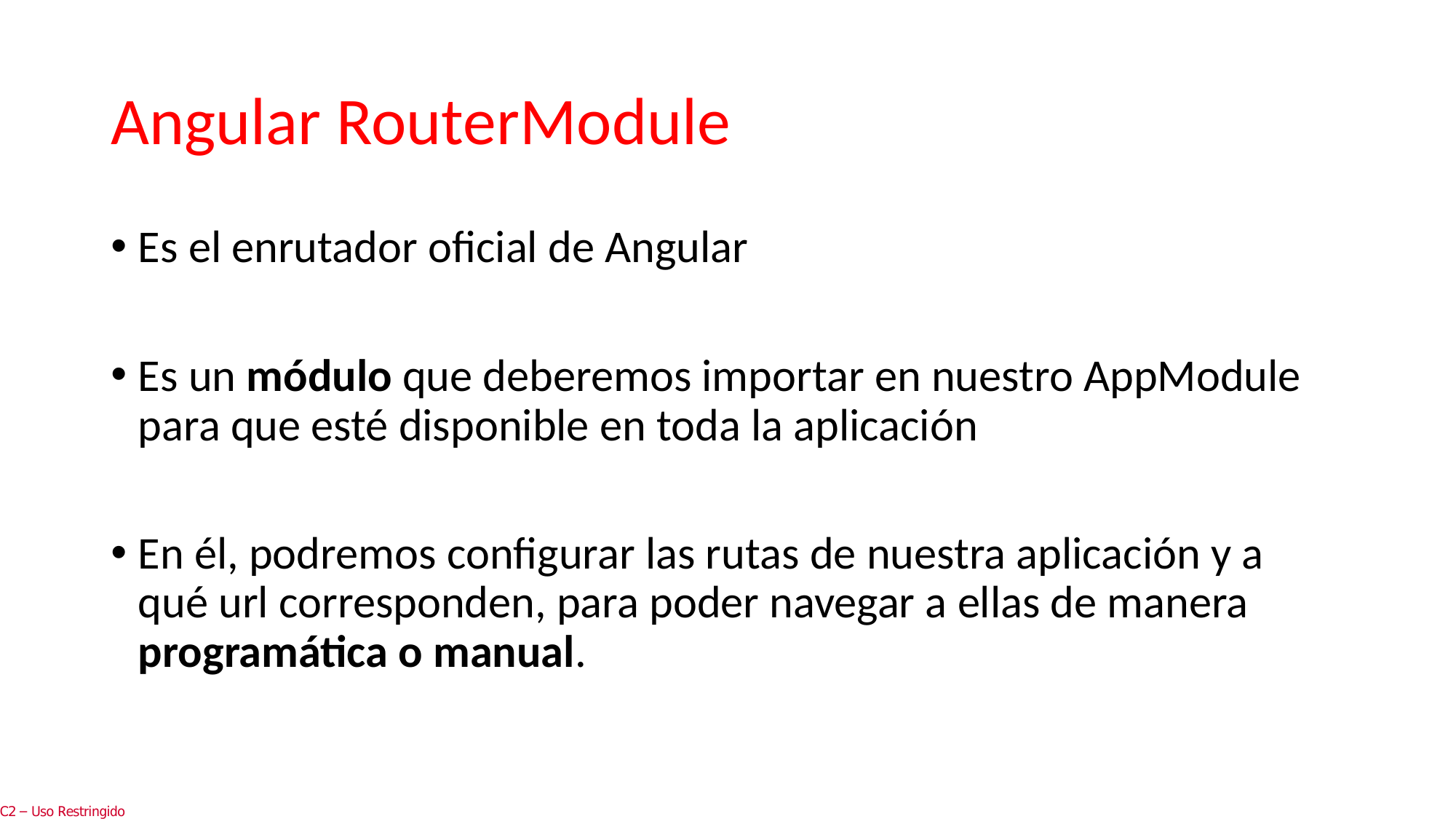

# Angular RouterModule
Es el enrutador oficial de Angular

Es un módulo que deberemos importar en nuestro AppModule para que esté disponible en toda la aplicación

En él, podremos configurar las rutas de nuestra aplicación y a qué url corresponden, para poder navegar a ellas de manera programática o manual.